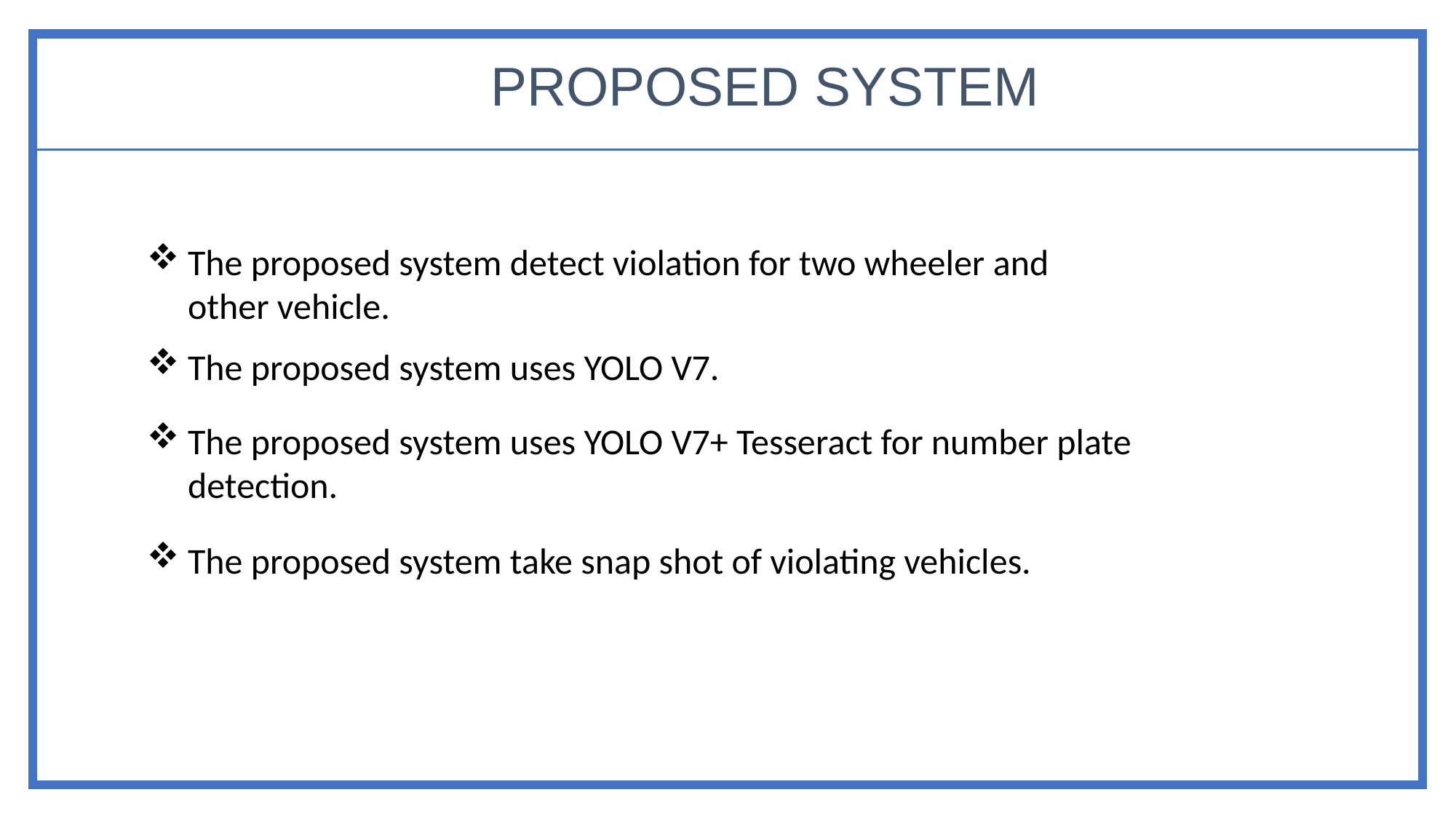

PROPOSED SYSTEM
The proposed system detect violation for two wheeler and other vehicle.
The proposed system uses YOLO V7.
The proposed system uses YOLO V7+ Tesseract for number plate detection.
The proposed system take snap shot of violating vehicles.